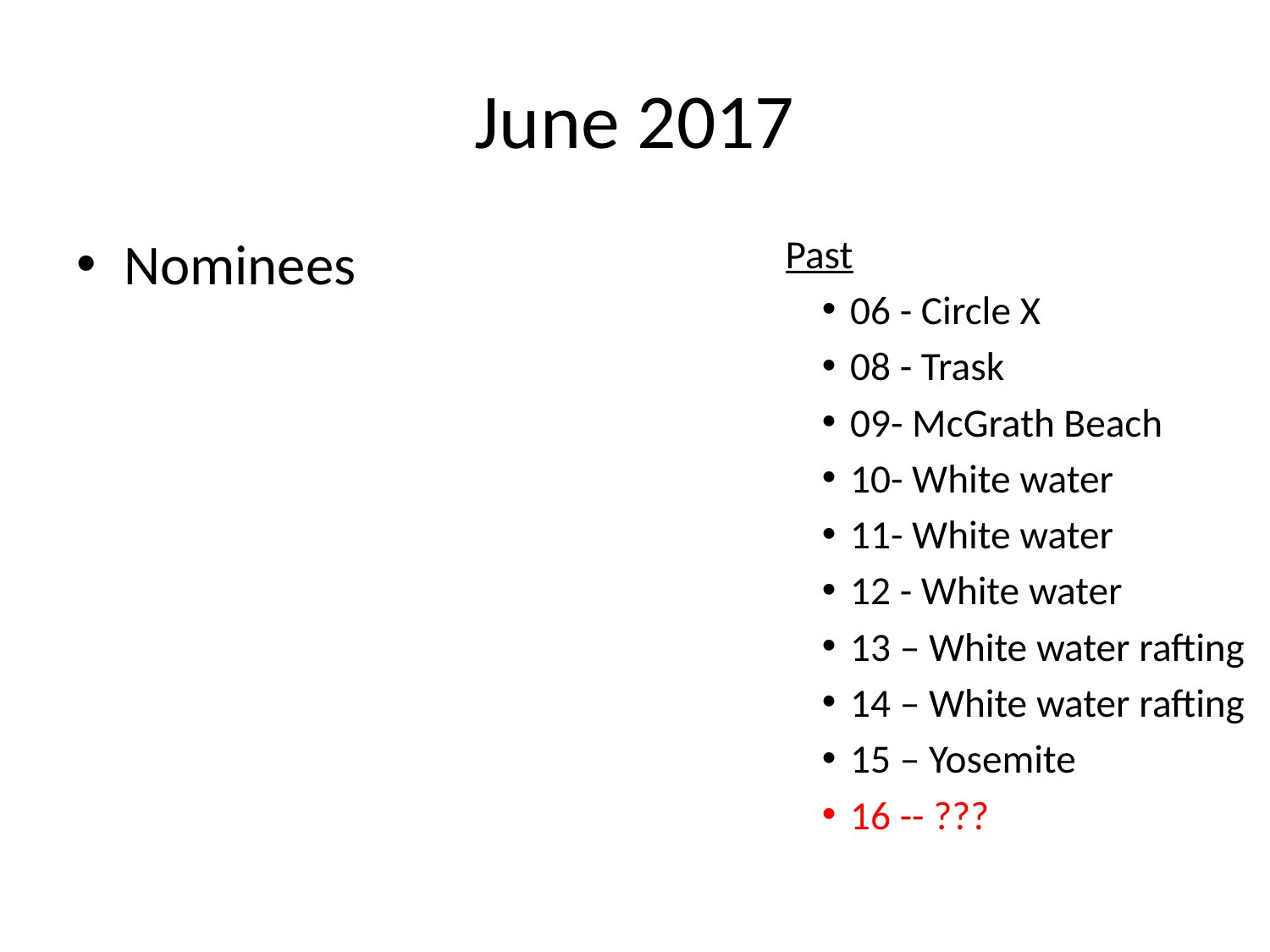

# June 2017
Nominees

Past
06 - Circle X
08 - Trask
09- McGrath Beach
10- White water
11- White water
12 - White water
13 – White water rafting
14 – White water rafting
15 – Yosemite
16 -- ???